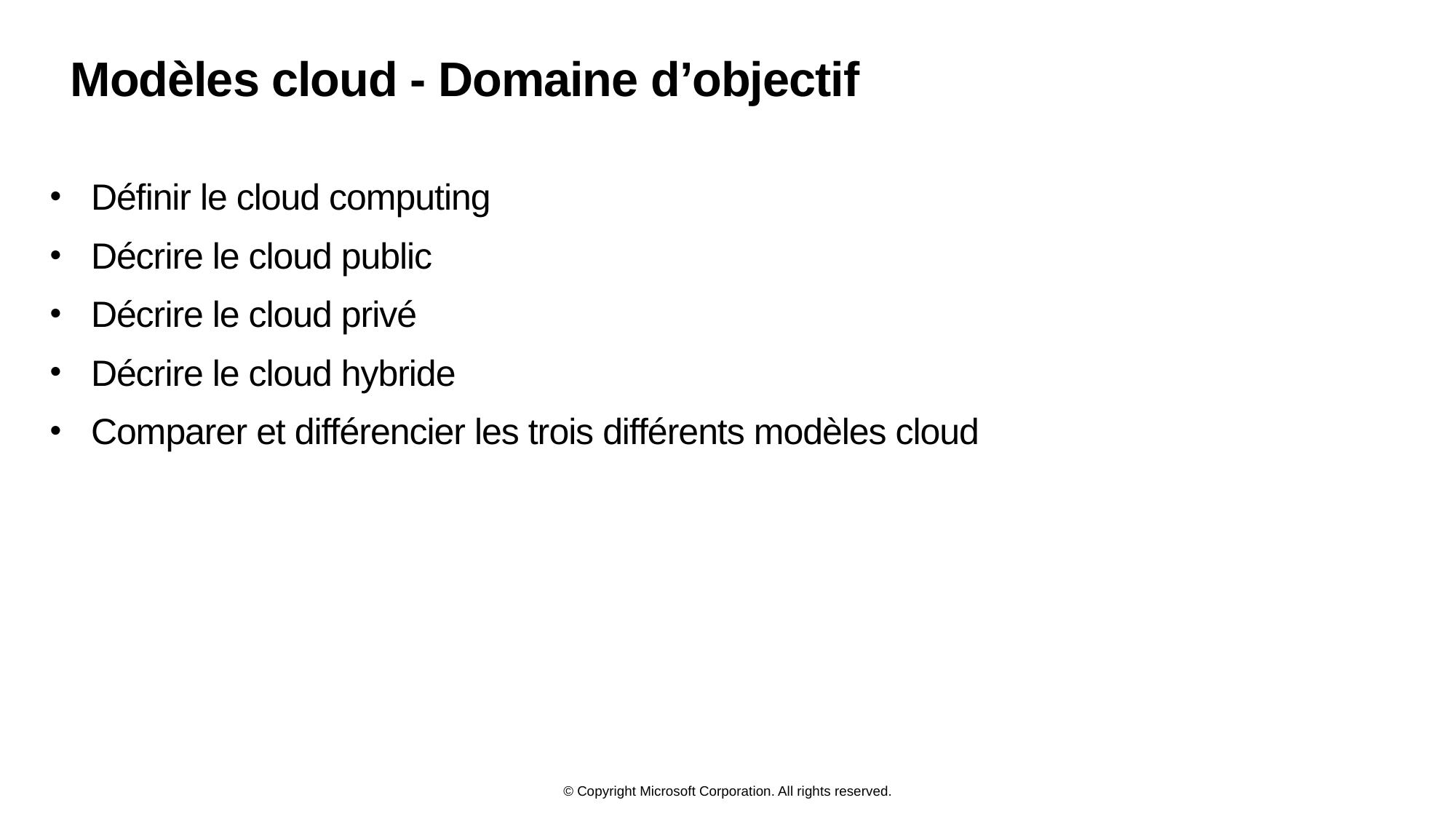

# Modèles cloud - Domaine d’objectif
Définir le cloud computing
Décrire le cloud public
Décrire le cloud privé
Décrire le cloud hybride
Comparer et différencier les trois différents modèles cloud